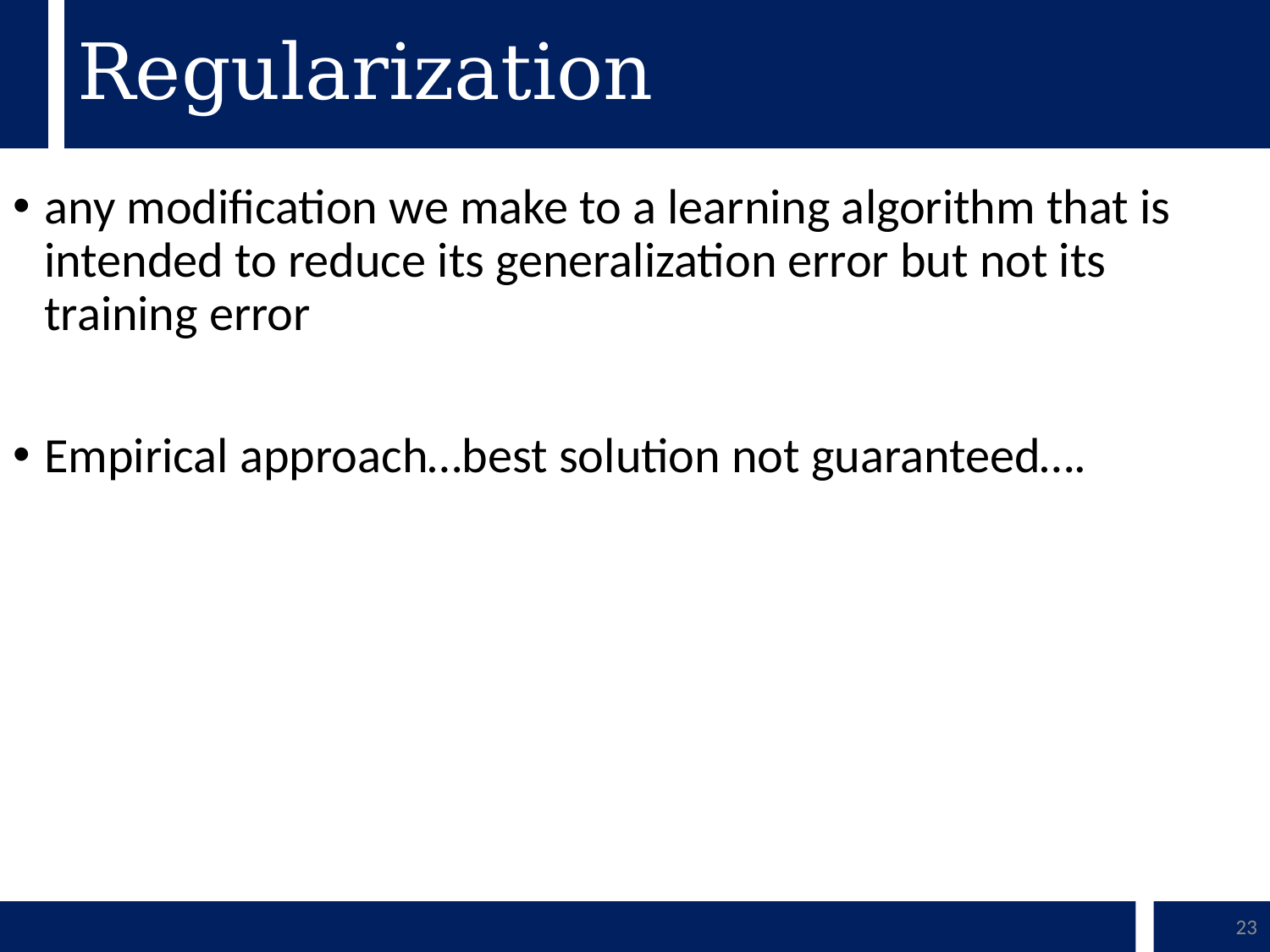

# Regularization
any modiﬁcation we make to a learning algorithm that is intended to reduce its generalization error but not its training error

Empirical approach…best solution not guaranteed….

23